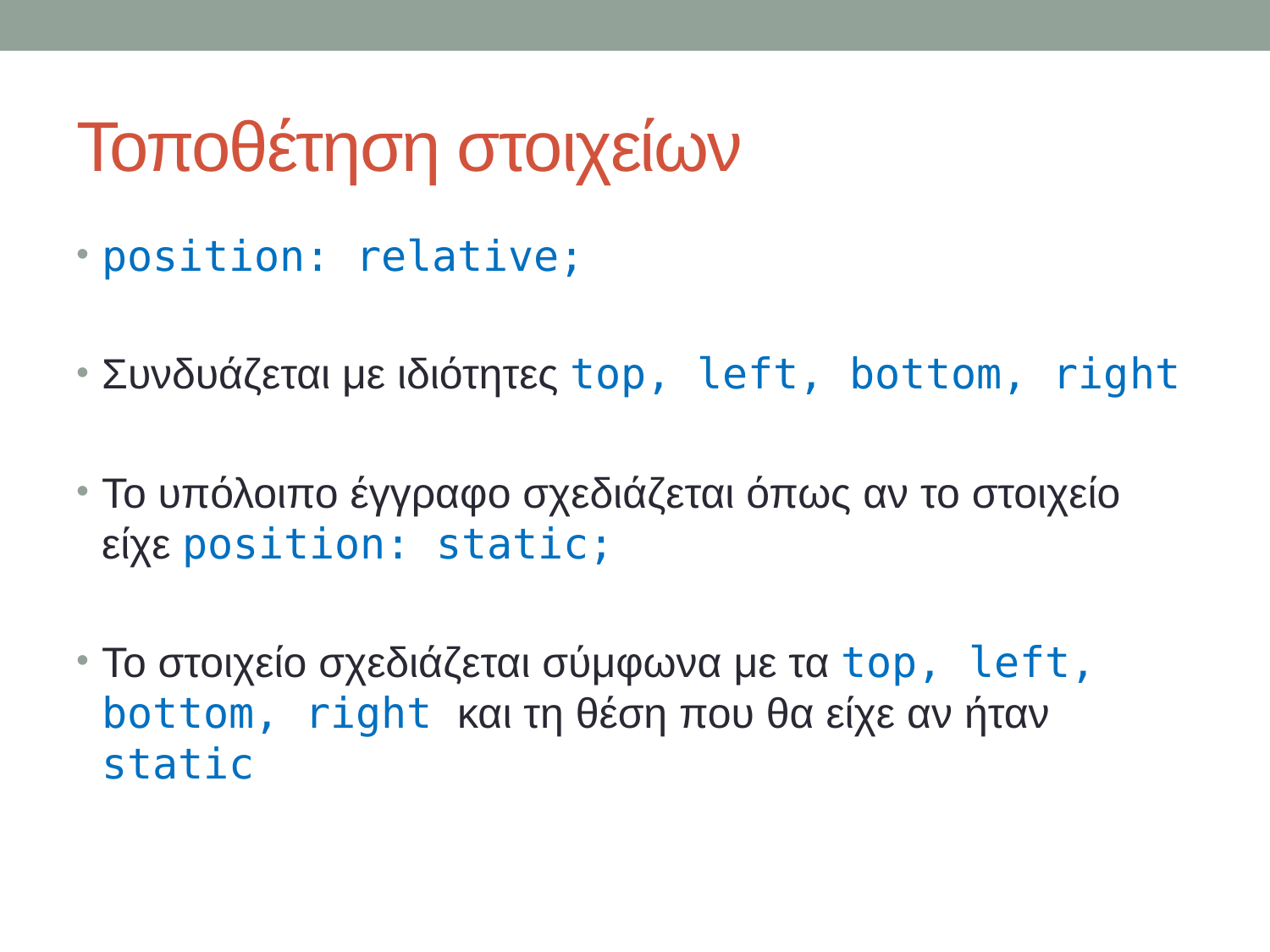

# Τοποθέτηση στοιχείων
position: relative;

Συνδυάζεται με ιδιότητες top, left, bottom, right

Το υπόλοιπο έγγραφο σχεδιάζεται όπως αν το στοιχείο είχε position: static;

Το στοιχείο σχεδιάζεται σύμφωνα με τα top, left, bottom, right και τη θέση που θα είχε αν ήταν static